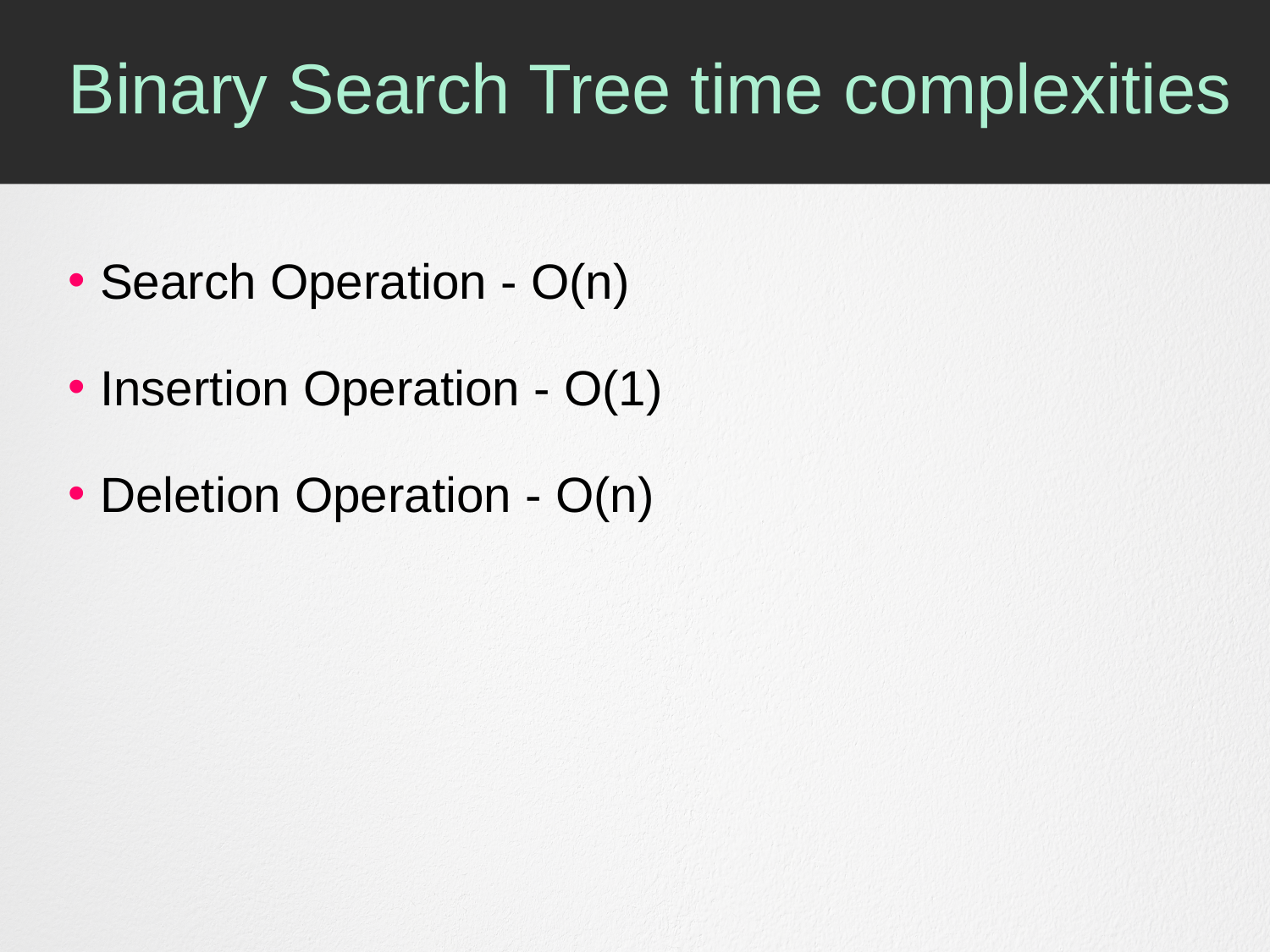

# Binary Search Tree time complexities
Search Operation - O(n)
Insertion Operation - O(1)
Deletion Operation - O(n)